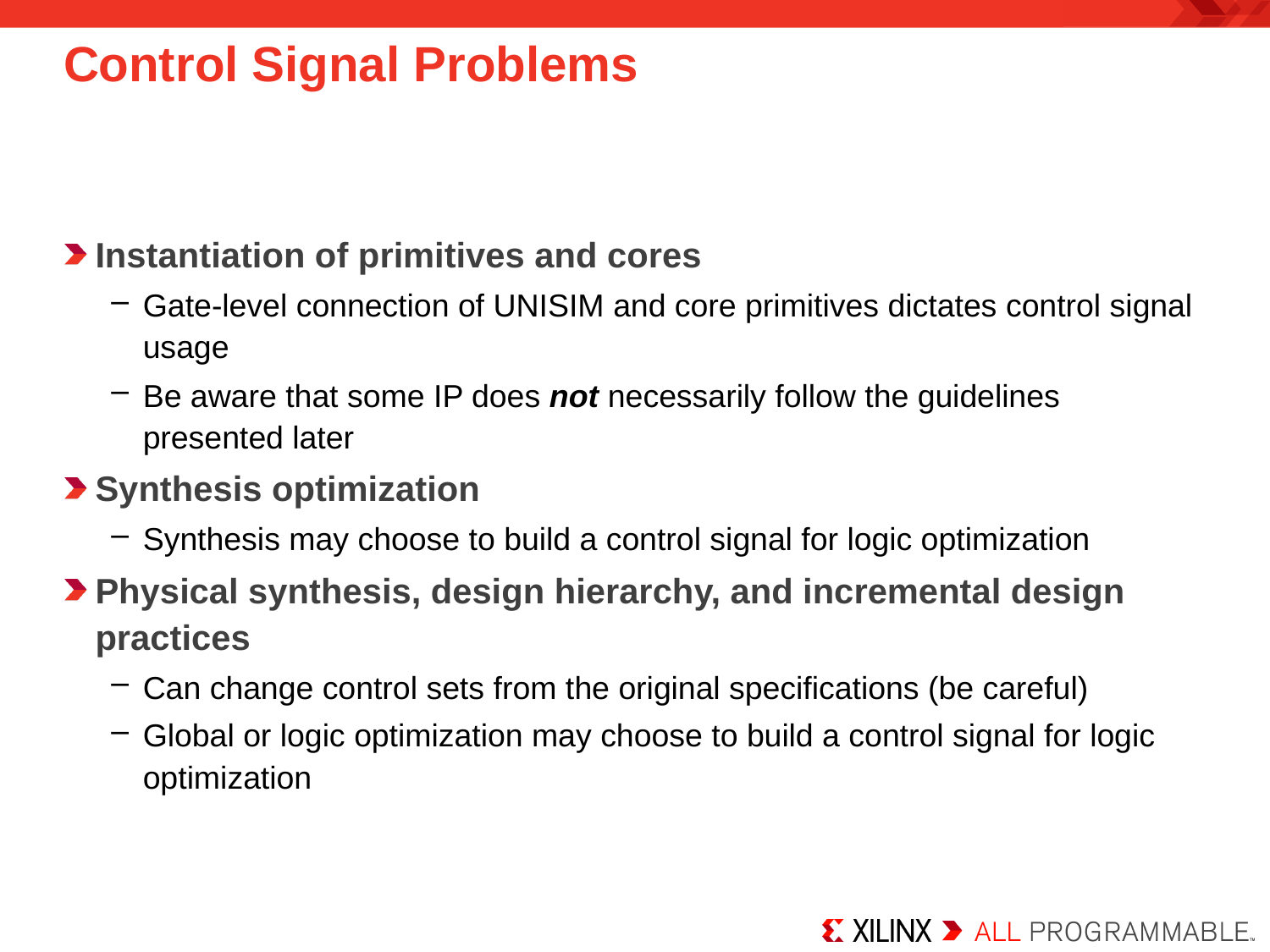

# Control Signal Problems
Instantiation of primitives and cores
Gate-level connection of UNISIM and core primitives dictates control signal usage
Be aware that some IP does not necessarily follow the guidelines presented later
Synthesis optimization
Synthesis may choose to build a control signal for logic optimization
Physical synthesis, design hierarchy, and incremental design practices
Can change control sets from the original specifications (be careful)
Global or logic optimization may choose to build a control signal for logic optimization